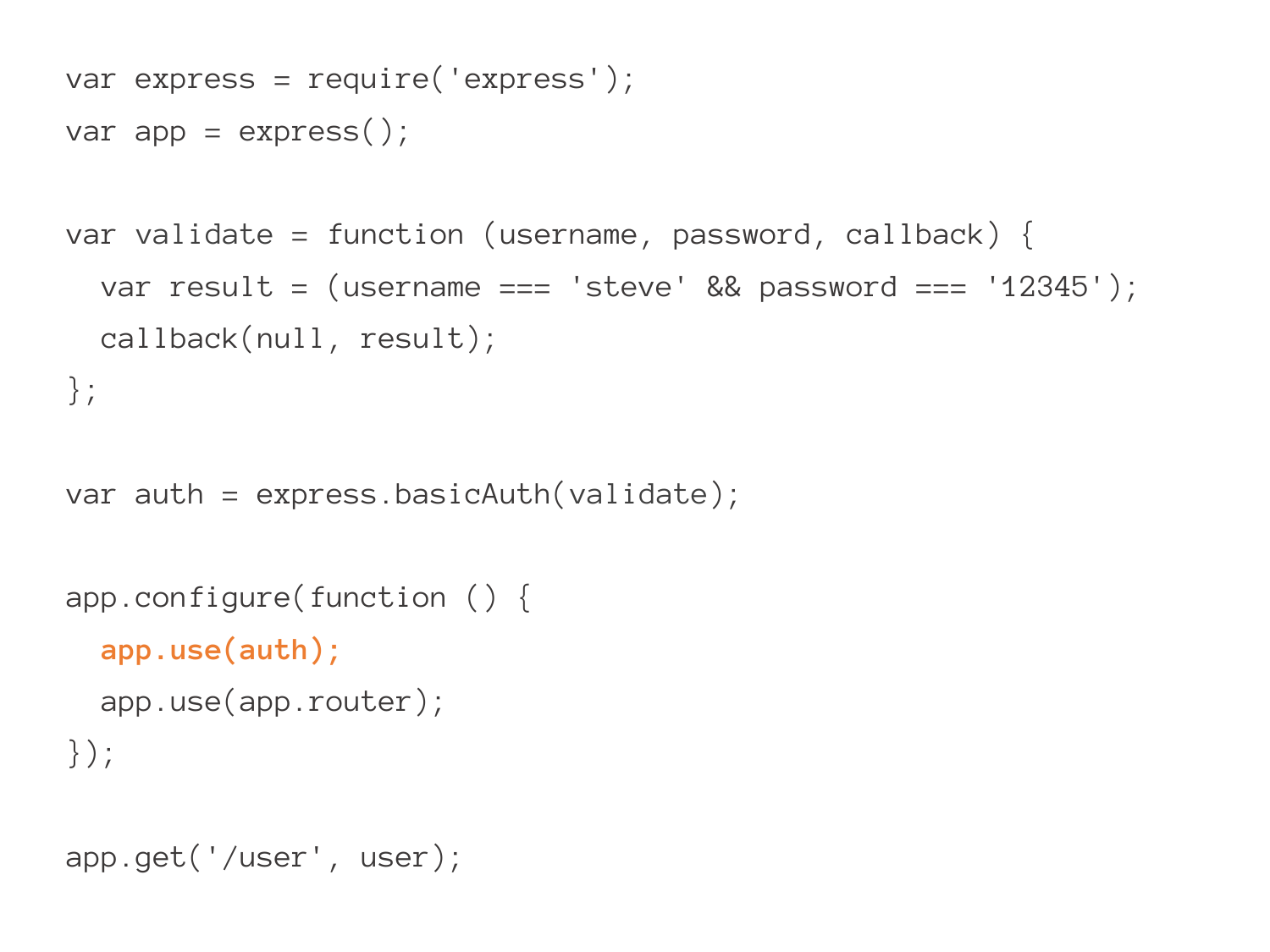

var express = require('express');
var app = express();

var validate = function (username, password, callback) {
  var result = (username === 'steve' && password === '12345');
  callback(null, result);
};

var auth = express.basicAuth(validate);

app.configure(function () {
  app.use(auth);
  app.use(app.router);
});

app.get('/user', user);